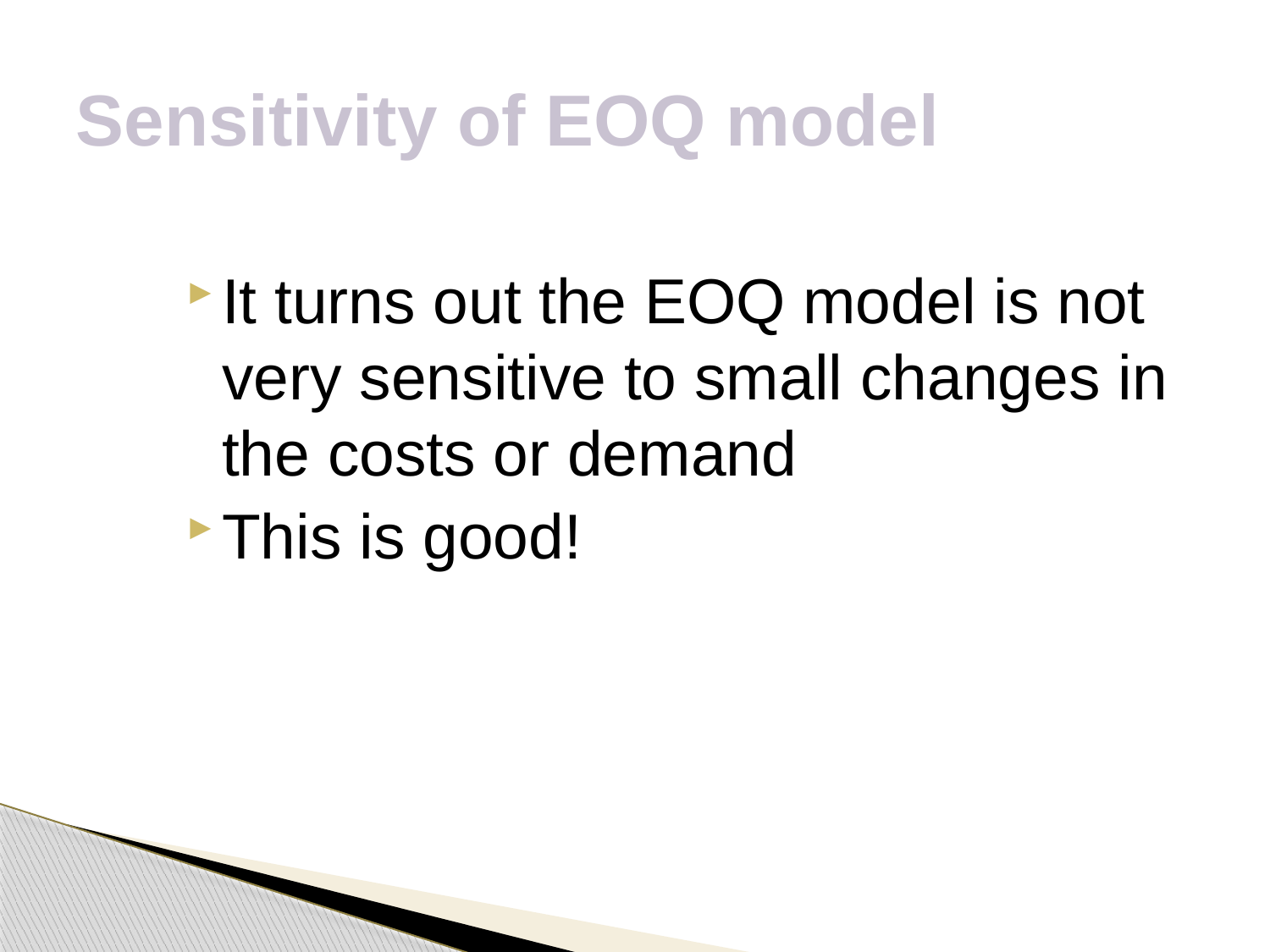

# Sensitivity of EOQ model
It turns out the EOQ model is not very sensitive to small changes in the costs or demand
This is good!